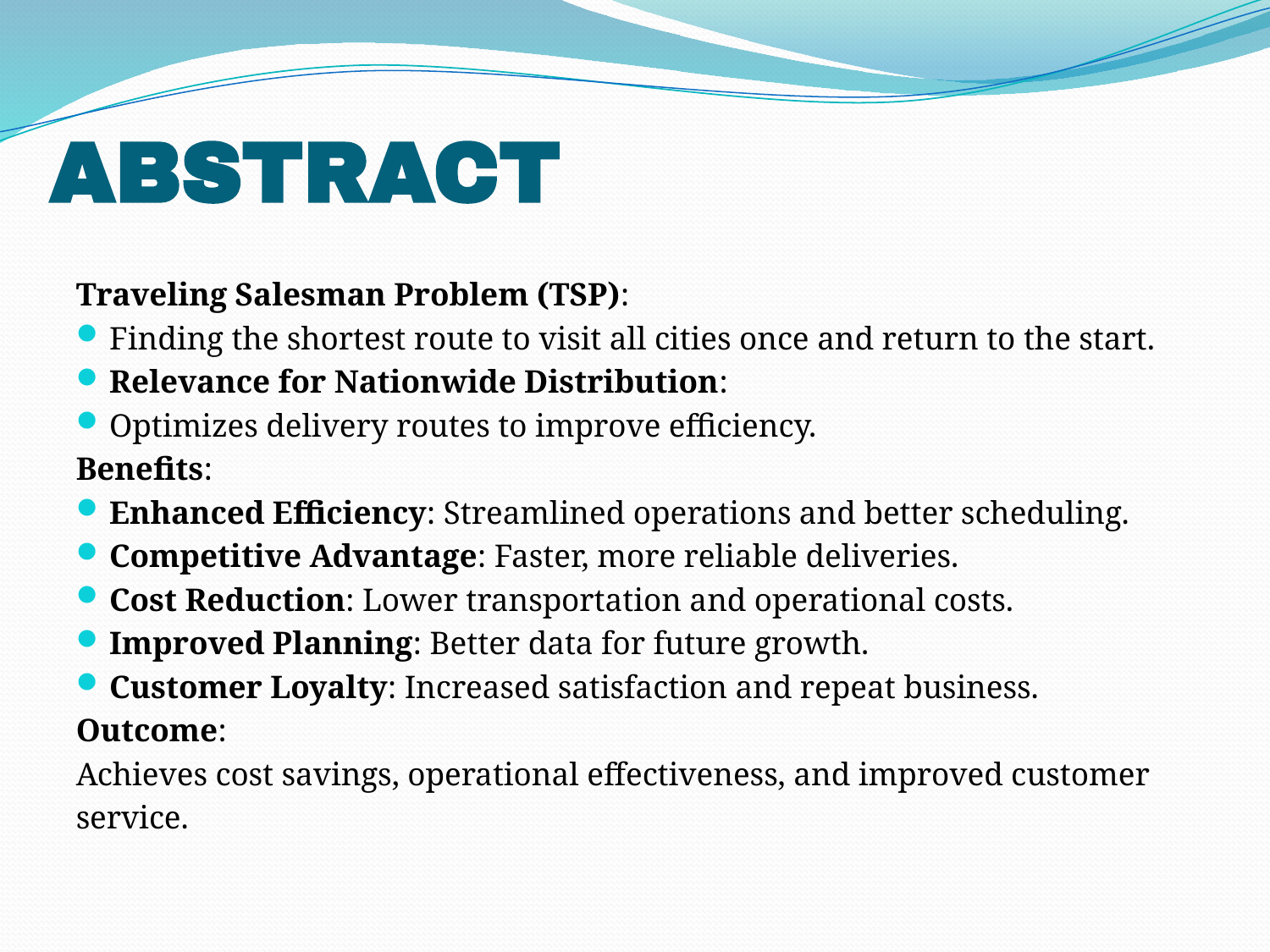

# ABSTRACT
Traveling Salesman Problem (TSP):
Finding the shortest route to visit all cities once and return to the start.
Relevance for Nationwide Distribution:
Optimizes delivery routes to improve efficiency.
Benefits:
Enhanced Efficiency: Streamlined operations and better scheduling.
Competitive Advantage: Faster, more reliable deliveries.
Cost Reduction: Lower transportation and operational costs.
Improved Planning: Better data for future growth.
Customer Loyalty: Increased satisfaction and repeat business.
Outcome:
Achieves cost savings, operational effectiveness, and improved customer
service.